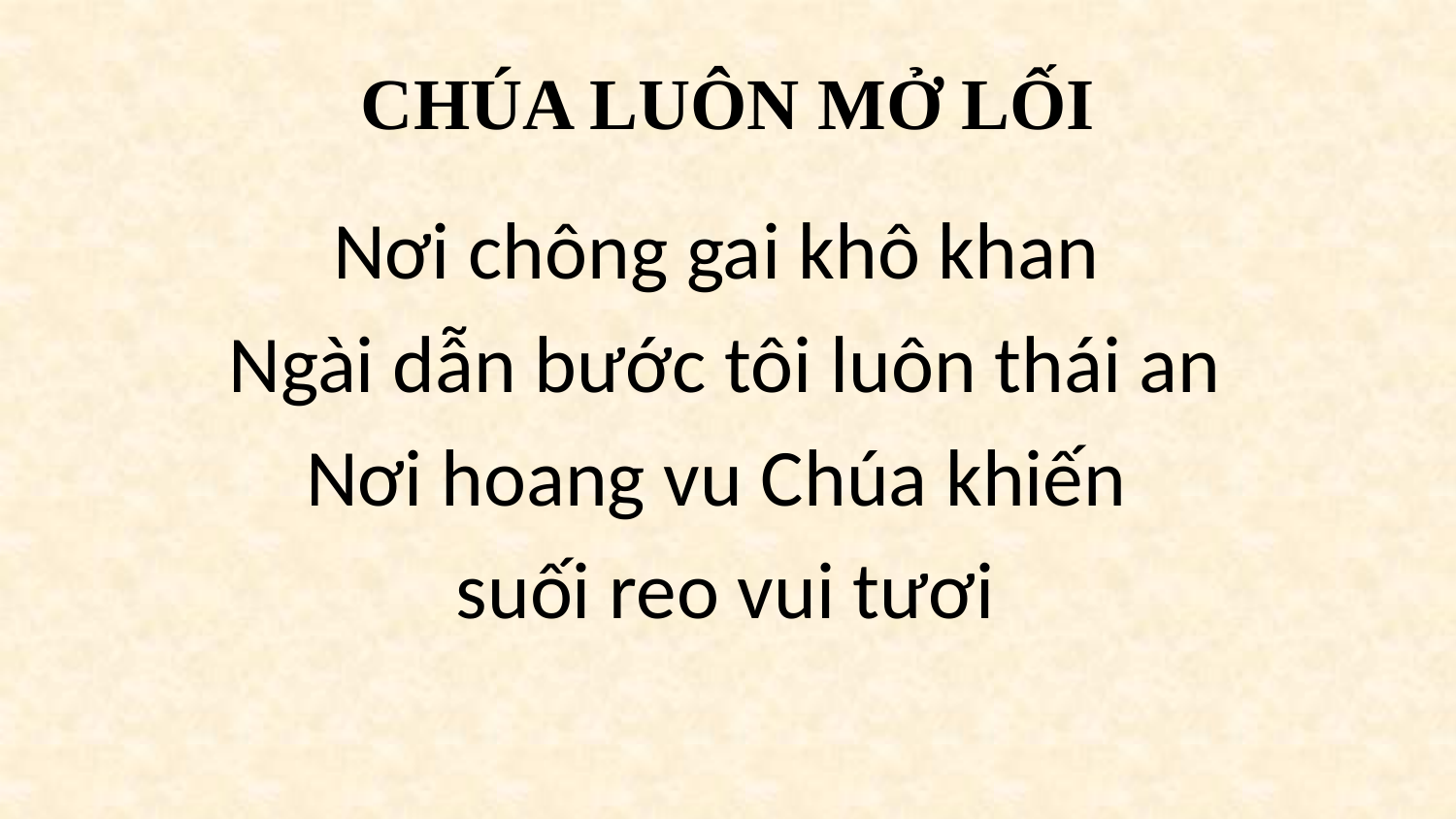

# CHÚA LUÔN MỞ LỐI
Nơi chông gai khô khan
Ngài dẫn bước tôi luôn thái an
Nơi hoang vu Chúa khiến
suối reo vui tươi